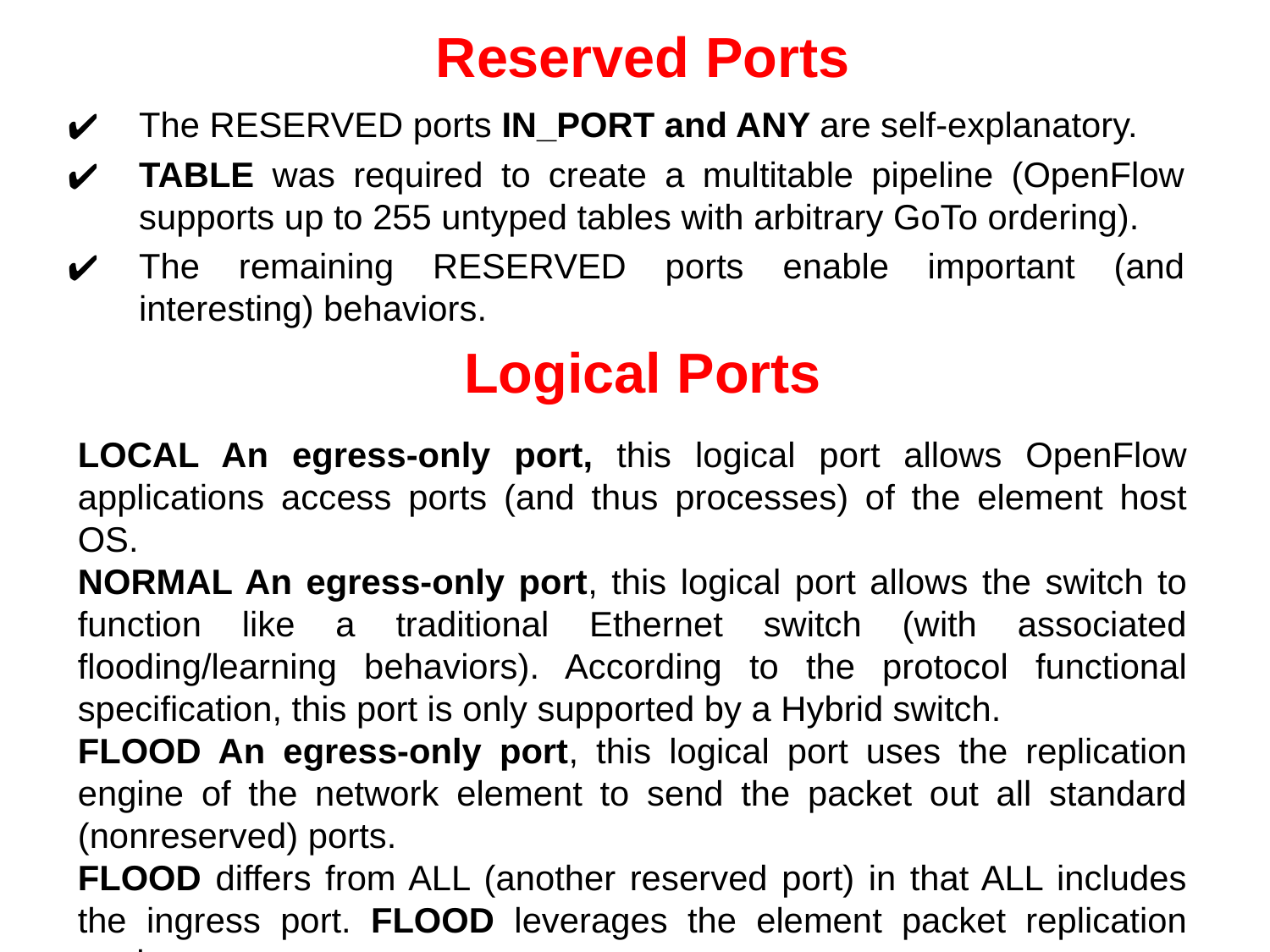

# Reserved Ports
The RESERVED ports IN_PORT and ANY are self-explanatory.
TABLE was required to create a multitable pipeline (OpenFlow supports up to 255 untyped tables with arbitrary GoTo ordering).
The remaining RESERVED ports enable important (and interesting) behaviors.

 Logical Ports
LOCAL An egress-only port, this logical port allows OpenFlow applications access ports (and thus processes) of the element host OS.
NORMAL An egress-only port, this logical port allows the switch to function like a traditional Ethernet switch (with associated flooding/learning behaviors). According to the protocol functional specification, this port is only supported by a Hybrid switch.
FLOOD An egress-only port, this logical port uses the replication engine of the network element to send the packet out all standard (nonreserved) ports.
FLOOD differs from ALL (another reserved port) in that ALL includes the ingress port. FLOOD leverages the element packet replication engine